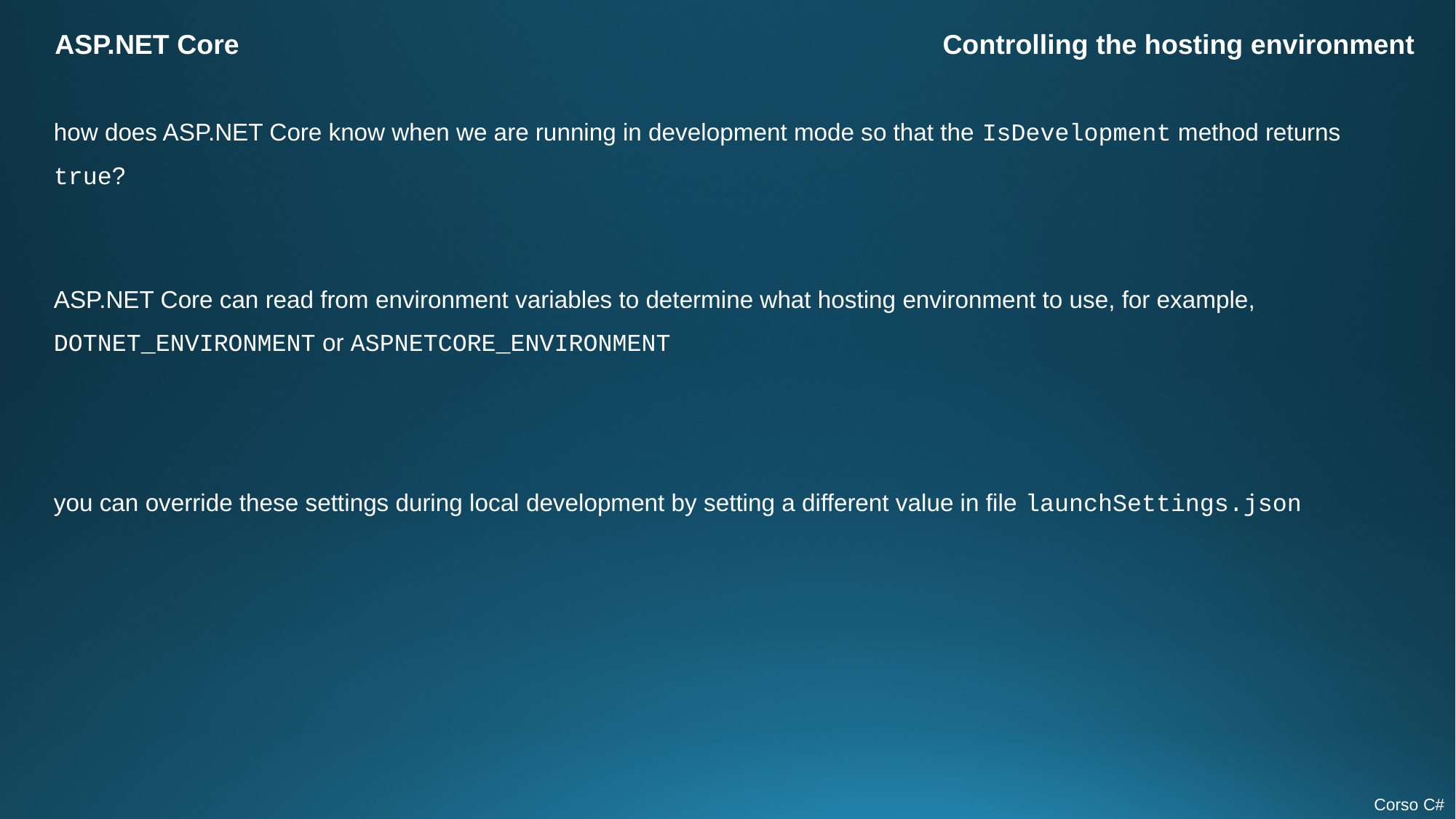

ASP.NET Core
Controlling the hosting environment
how does ASP.NET Core know when we are running in development mode so that the IsDevelopment method returns true?
ASP.NET Core can read from environment variables to determine what hosting environment to use, for example, DOTNET_ENVIRONMENT or ASPNETCORE_ENVIRONMENT

you can override these settings during local development by setting a different value in file launchSettings.json
Corso C#